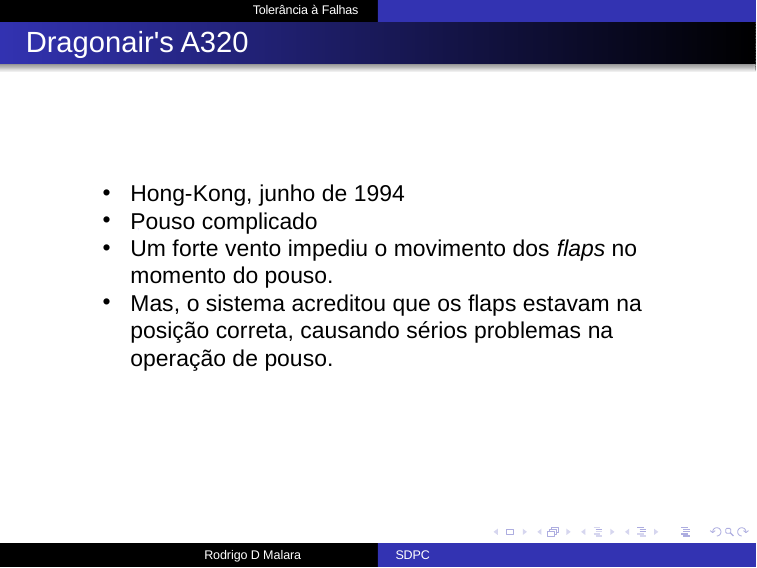

Tolerância à Falhas
# Dragonair's A320

Hong-Kong, junho de 1994
Pouso complicado
Um forte vento impediu o movimento dos flaps no momento do pouso.
Mas, o sistema acreditou que os flaps estavam na posição correta, causando sérios problemas na operação de pouso.

Rodrigo D Malara
SDPC